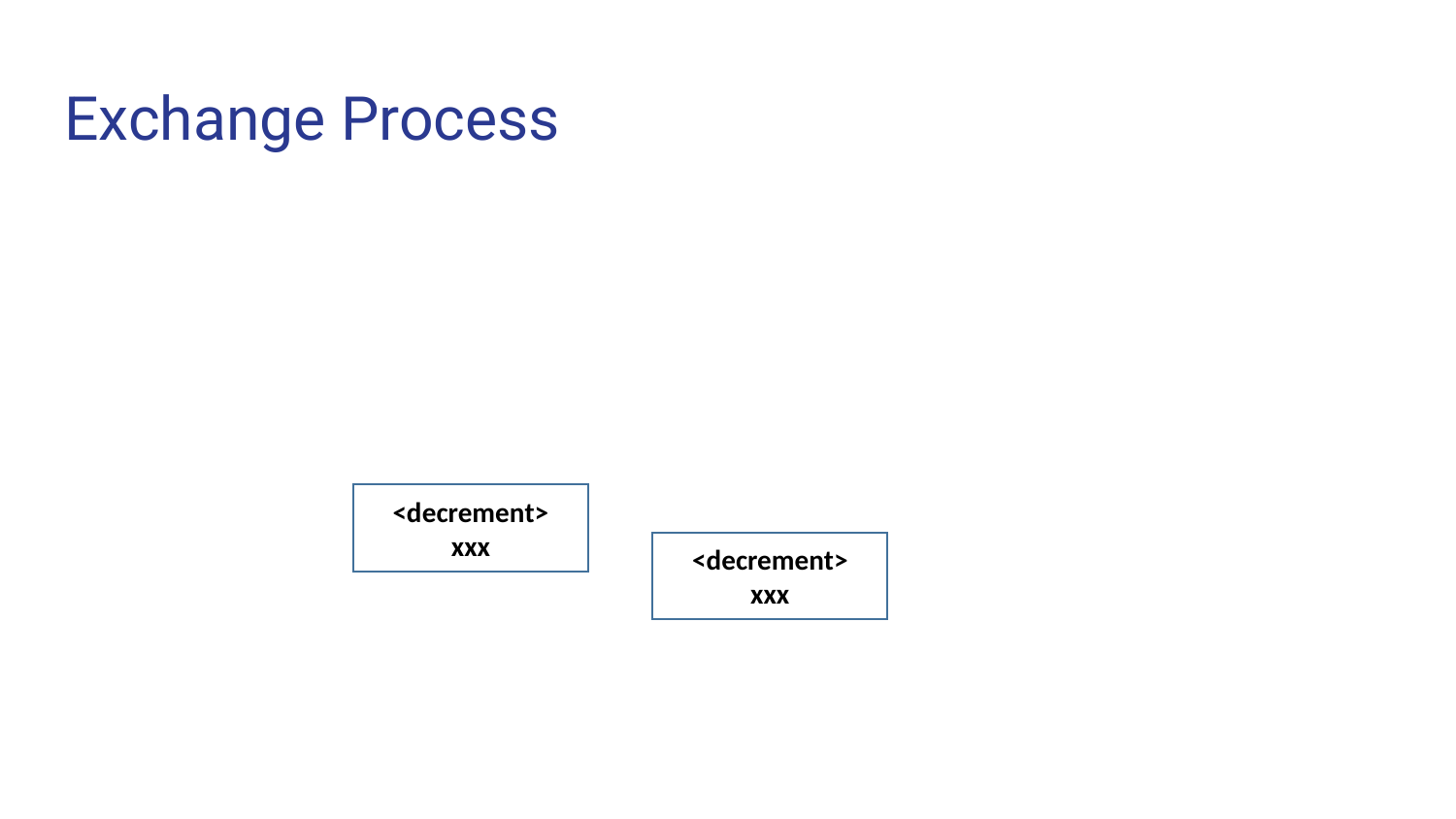

# Exchange Process
<decrement>
xxx
<decrement>
xxx